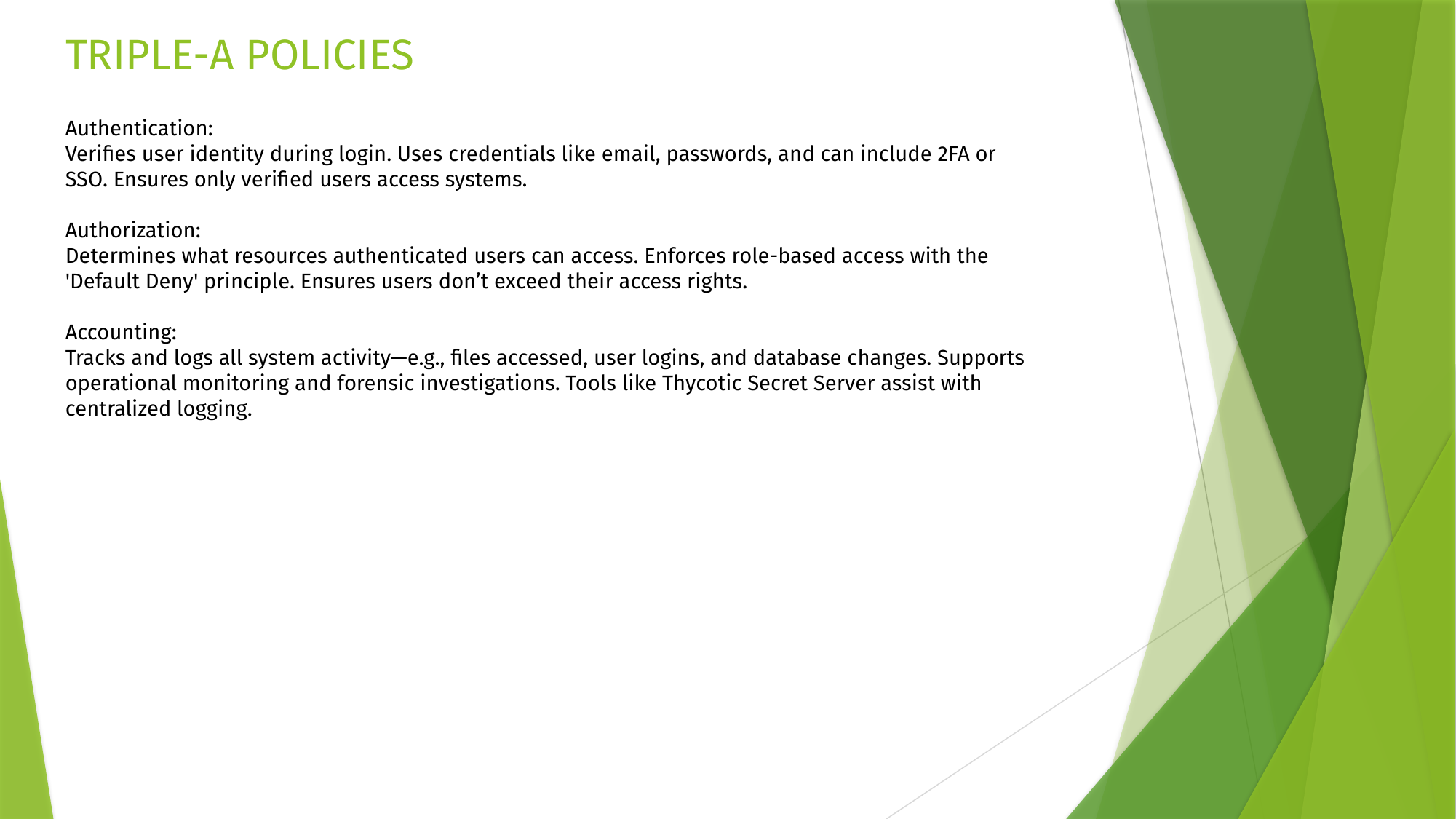

TRIPLE-A POLICIES
Authentication:
Verifies user identity during login. Uses credentials like email, passwords, and can include 2FA or SSO. Ensures only verified users access systems.
Authorization:
Determines what resources authenticated users can access. Enforces role-based access with the 'Default Deny' principle. Ensures users don’t exceed their access rights.
Accounting:
Tracks and logs all system activity—e.g., files accessed, user logins, and database changes. Supports operational monitoring and forensic investigations. Tools like Thycotic Secret Server assist with centralized logging.